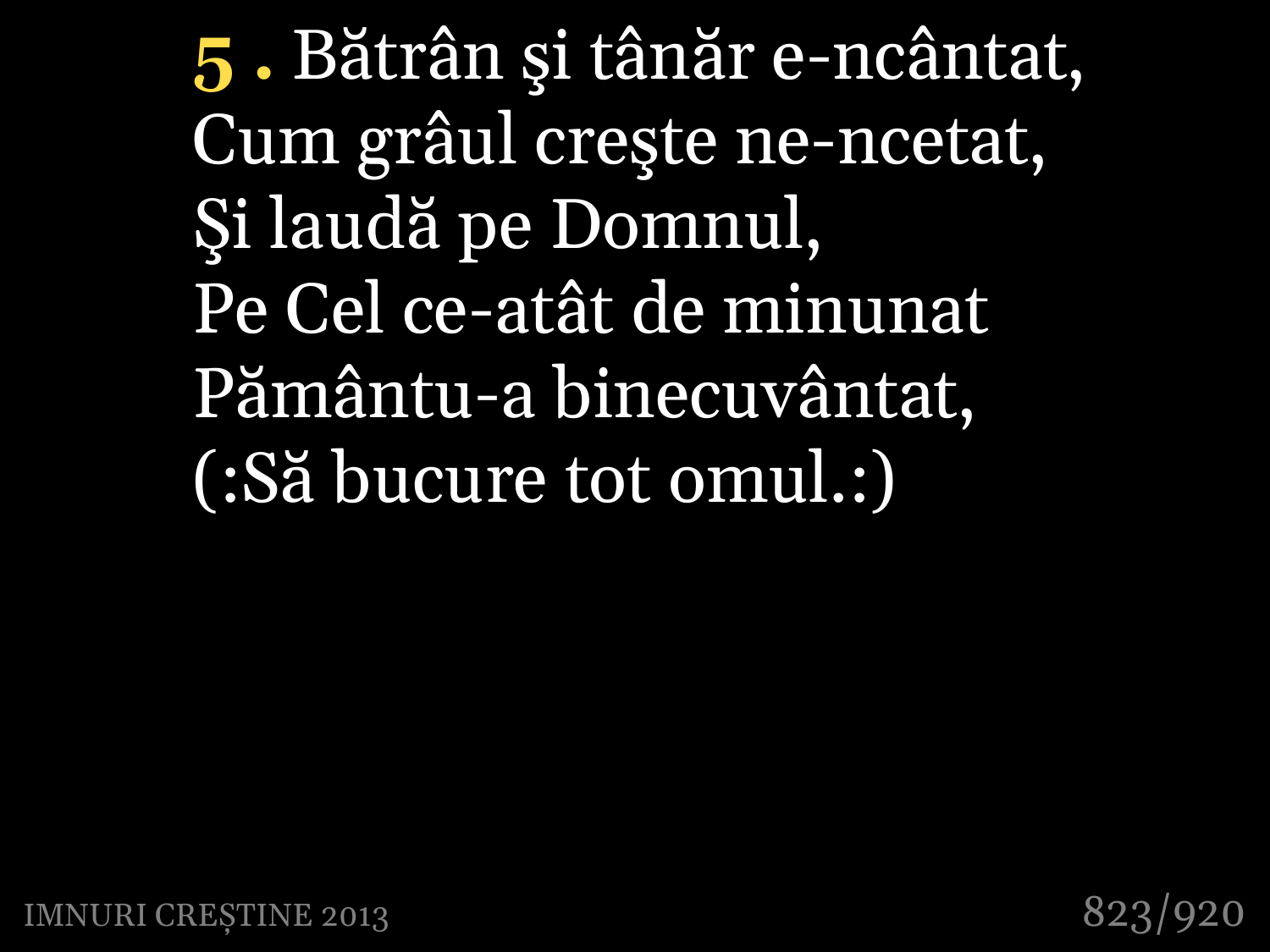

5 . Bătrân şi tânăr e-ncântat,
Cum grâul creşte ne-ncetat,
Şi laudă pe Domnul,
Pe Cel ce-atât de minunat
Pământu-a binecuvântat,
(:Să bucure tot omul.:)
823/920
IMNURI CREȘTINE 2013